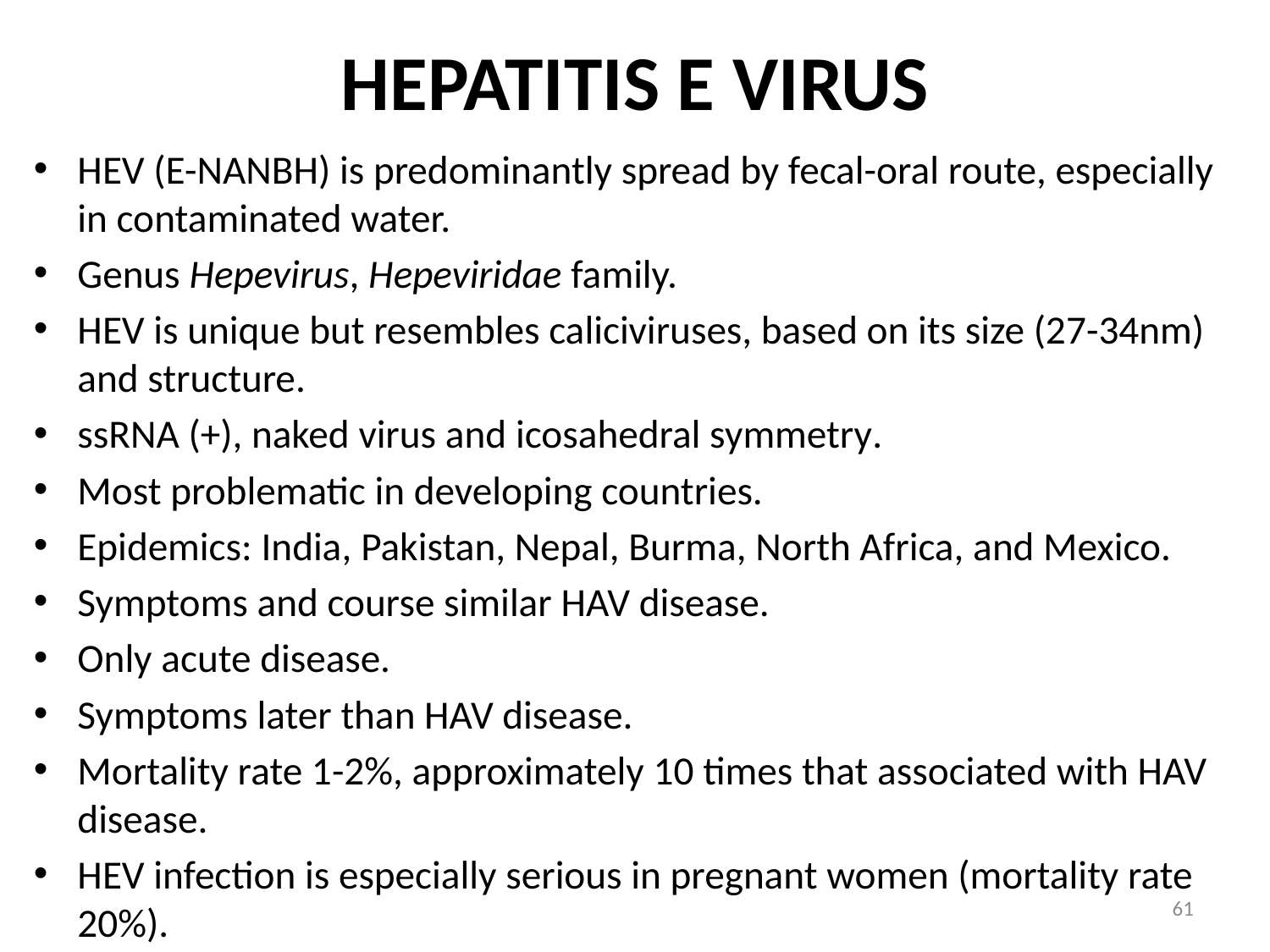

# HEPATITIS E VIRUS
HEV (E-NANBH) is predominantly spread by fecal-oral route, especially in contaminated water.
Genus Hepevirus, Hepeviridae family.
HEV is unique but resembles caliciviruses, based on its size (27-34nm) and structure.
ssRNA (+), naked virus and icosahedral symmetry.
Most problematic in developing countries.
Epidemics: India, Pakistan, Nepal, Burma, North Africa, and Mexico.
Symptoms and course similar HAV disease.
Only acute disease.
Symptoms later than HAV disease.
Mortality rate 1-2%, approximately 10 times that associated with HAV disease.
HEV infection is especially serious in pregnant women (mortality rate 20%).

61